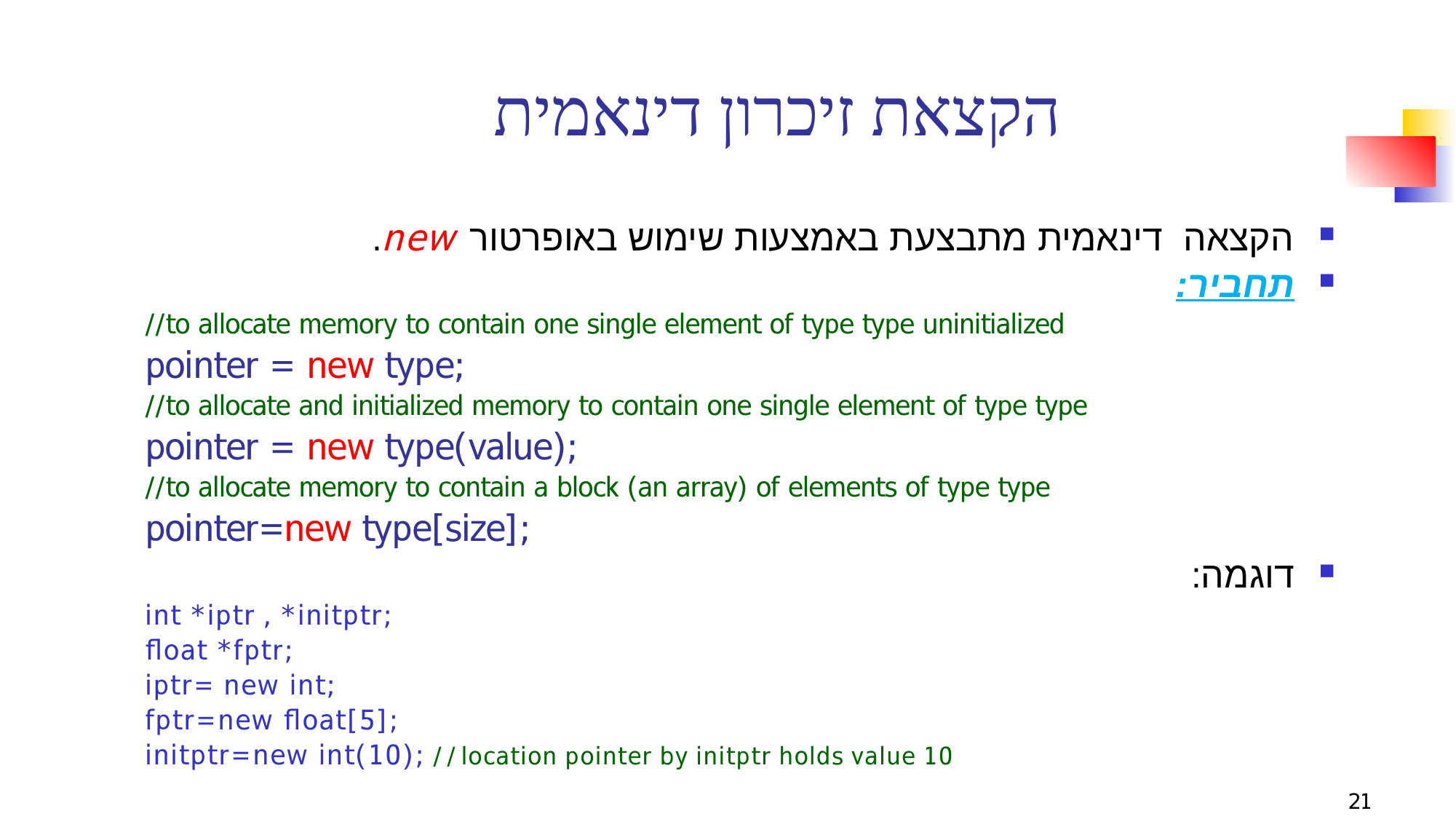

# הקצאת זיכרון דינאמית
הקצאה  דינאמית מתבצעת באמצעות שימוש באופרטור new.
תחביר:
//to allocate memory to contain one single element of type type uninitialized
pointer = new type;
//to allocate and initialized memory to contain one single element of type type
pointer = new type(value);
//to allocate memory to contain a block (an array) of elements of type type
pointer=new type[size];
דוגמה:
int *iptr , *initptr;
float *fptr;
iptr= new int;
fptr=new float[5];
initptr=new int(10); //location pointer by initptr holds value 10
21